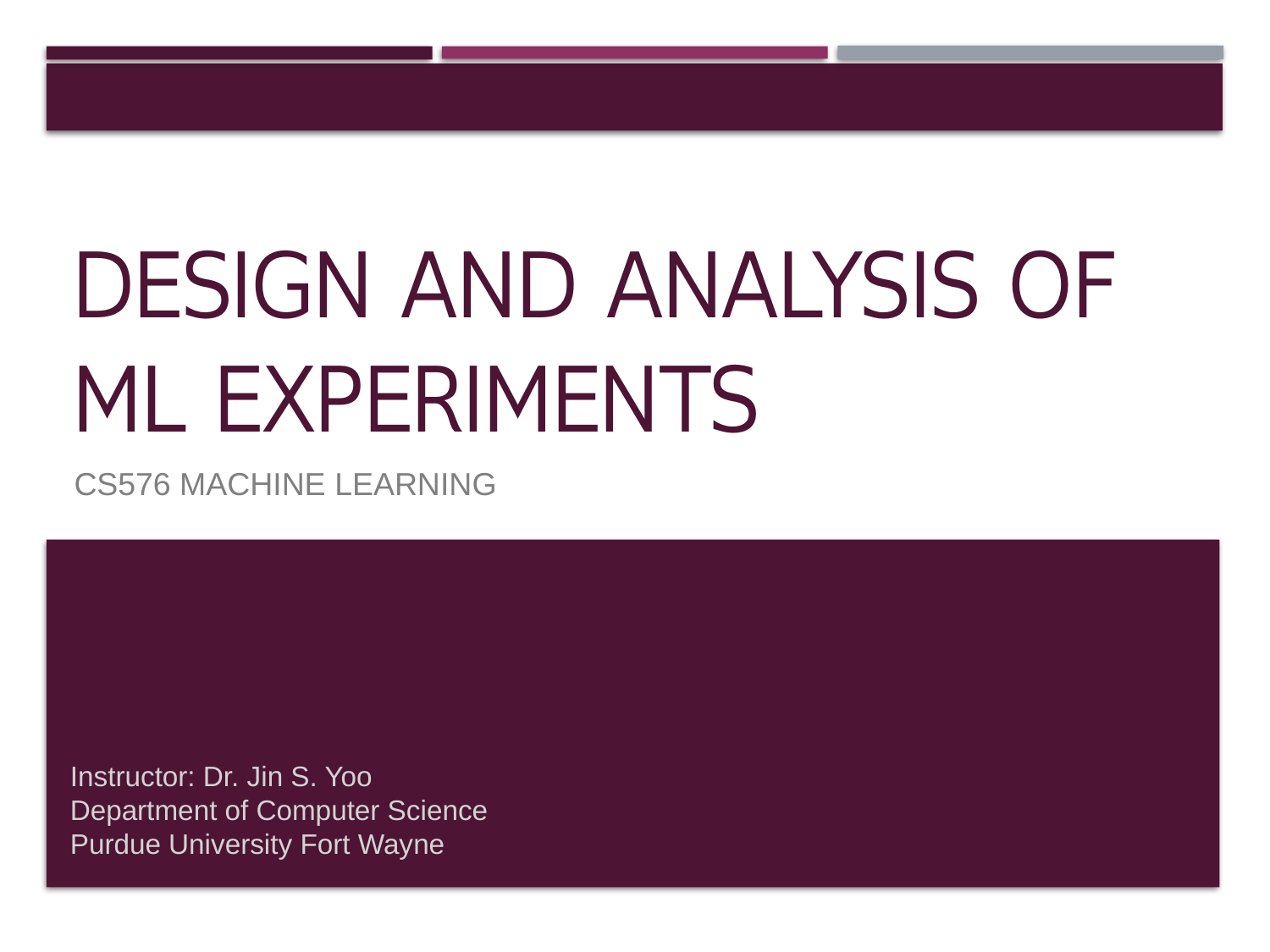

# Design and Analysis of ML Experiments
CS576 Machine Learning

Instructor: Dr. Jin S. Yoo
Department of Computer Science
Purdue University Fort Wayne